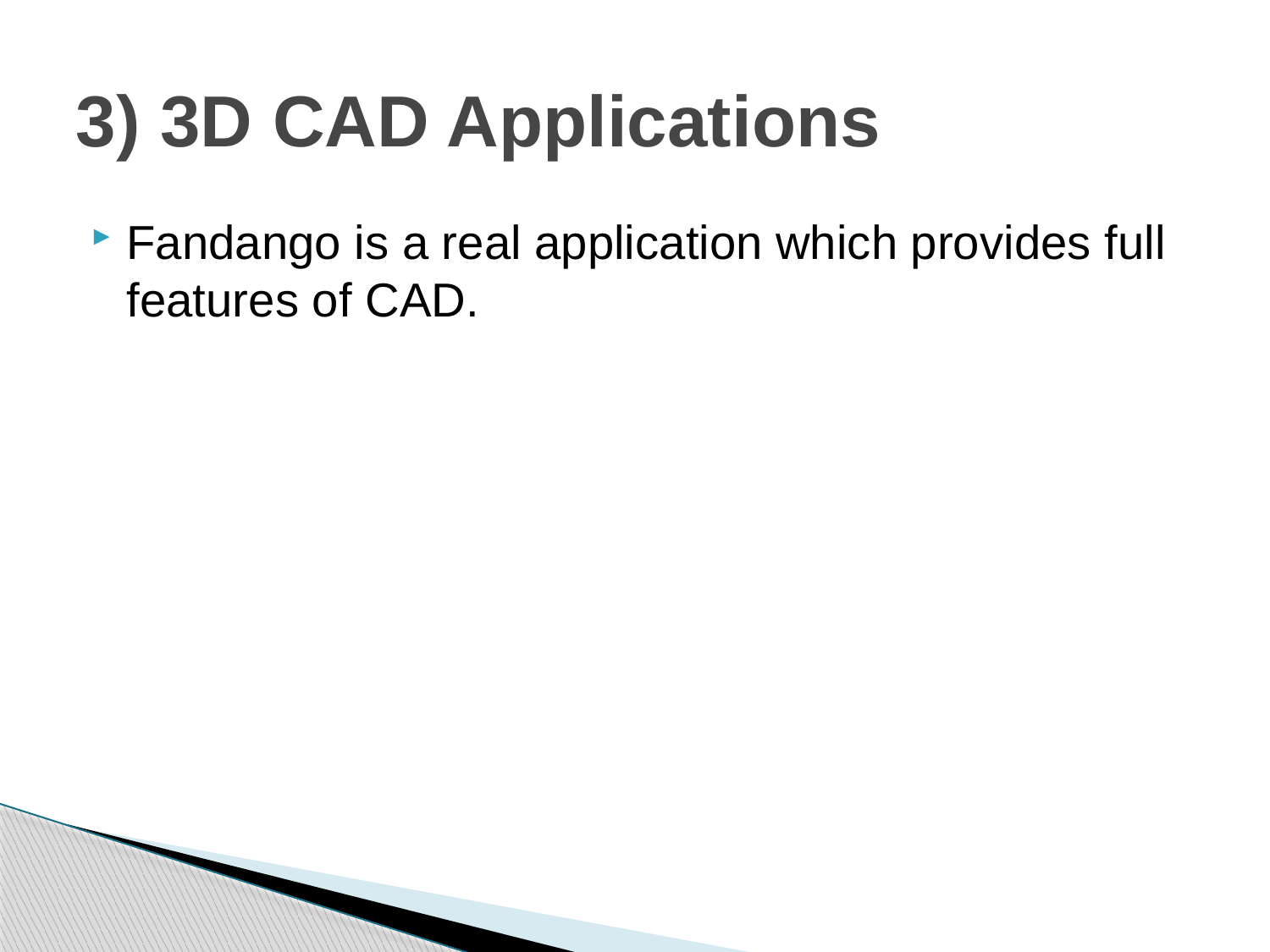

# 3) 3D CAD Applications
Fandango is a real application which provides full features of CAD.